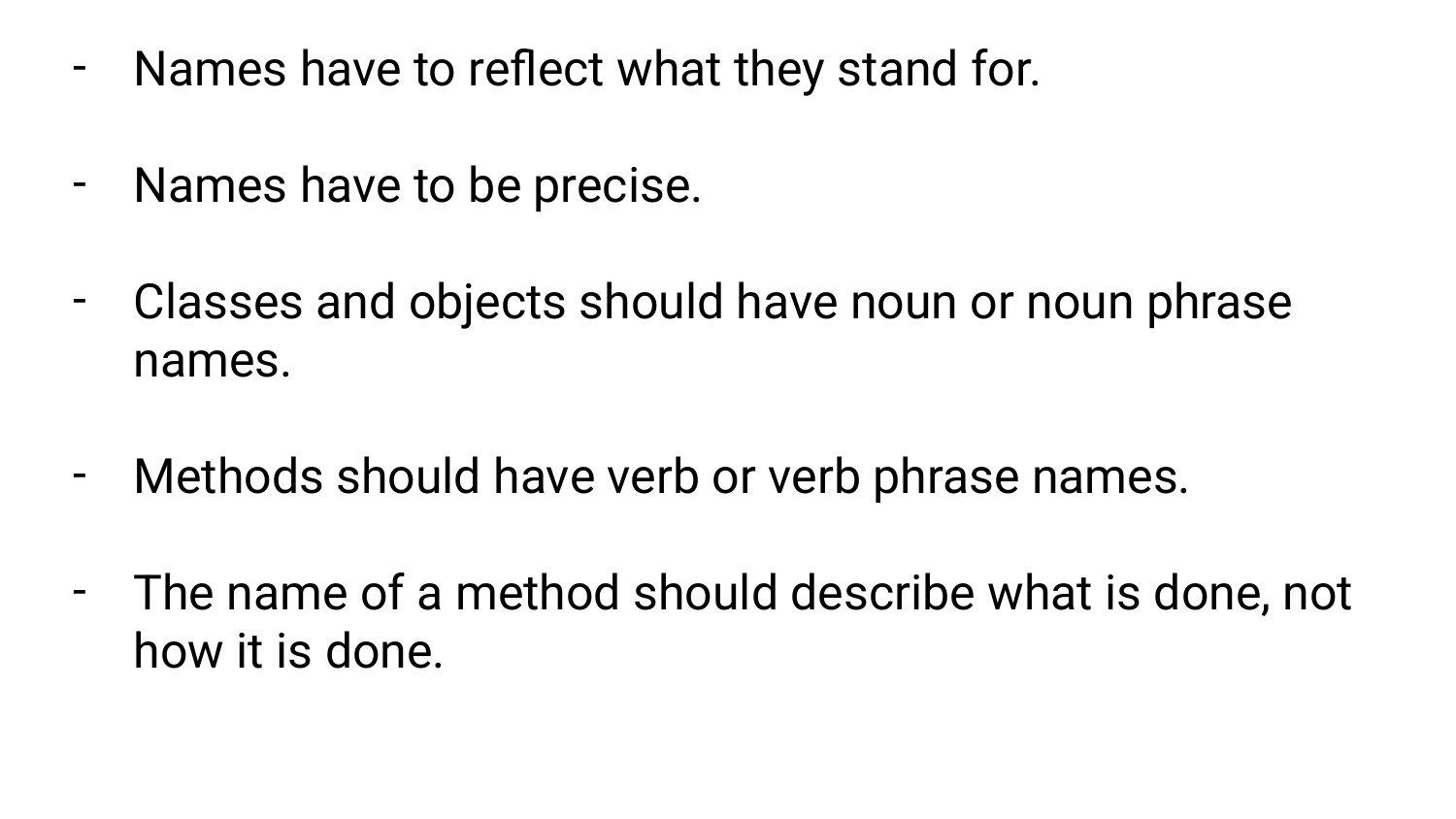

Names have to reflect what they stand for.

Names have to be precise.

Classes and objects should have noun or noun phrase names.

Methods should have verb or verb phrase names.

The name of a method should describe what is done, not how it is done.